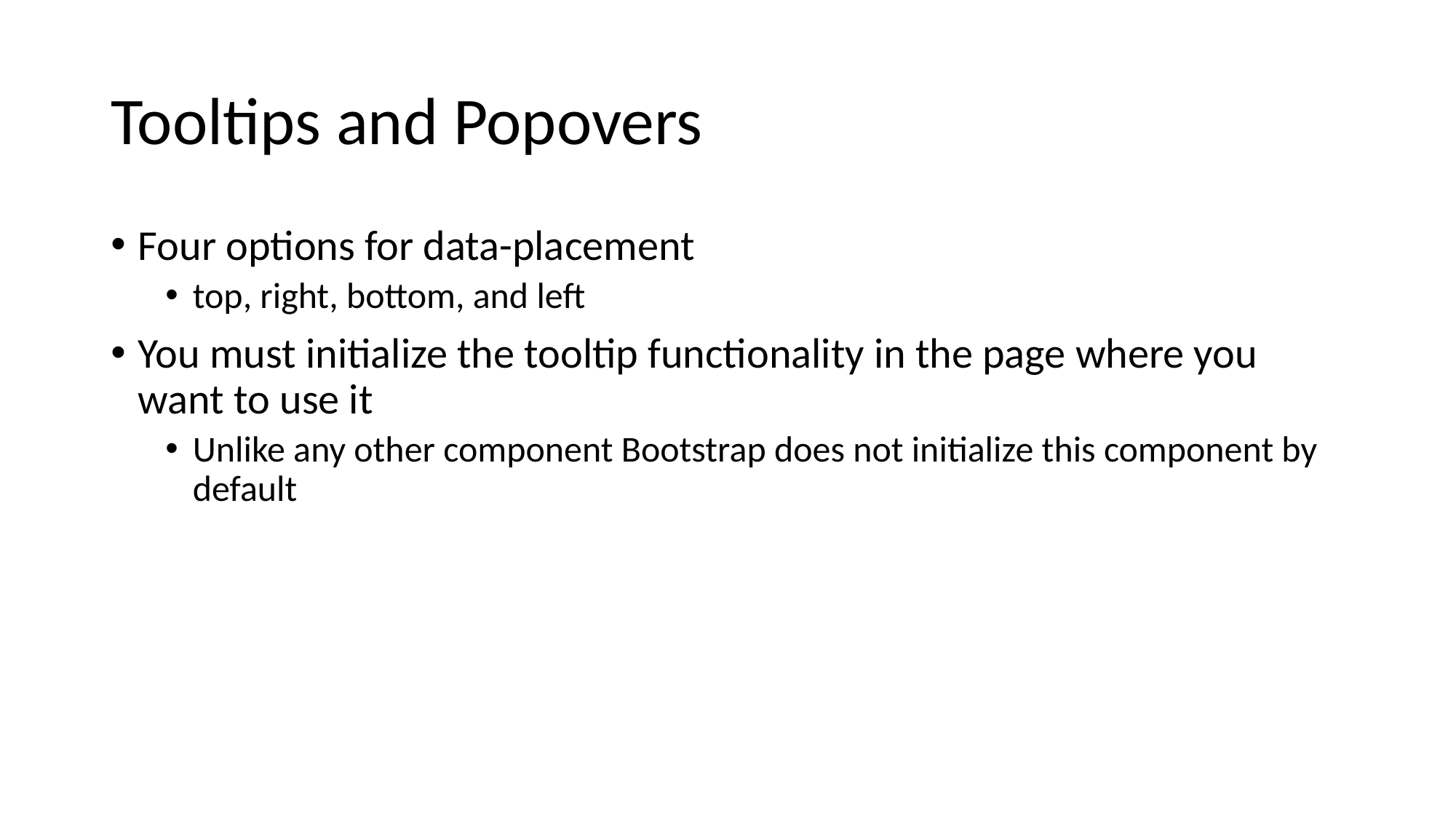

# Tooltips and Popovers
Four options for data-placement
top, right, bottom, and left
You must initialize the tooltip functionality in the page where you want to use it
Unlike any other component Bootstrap does not initialize this component by default